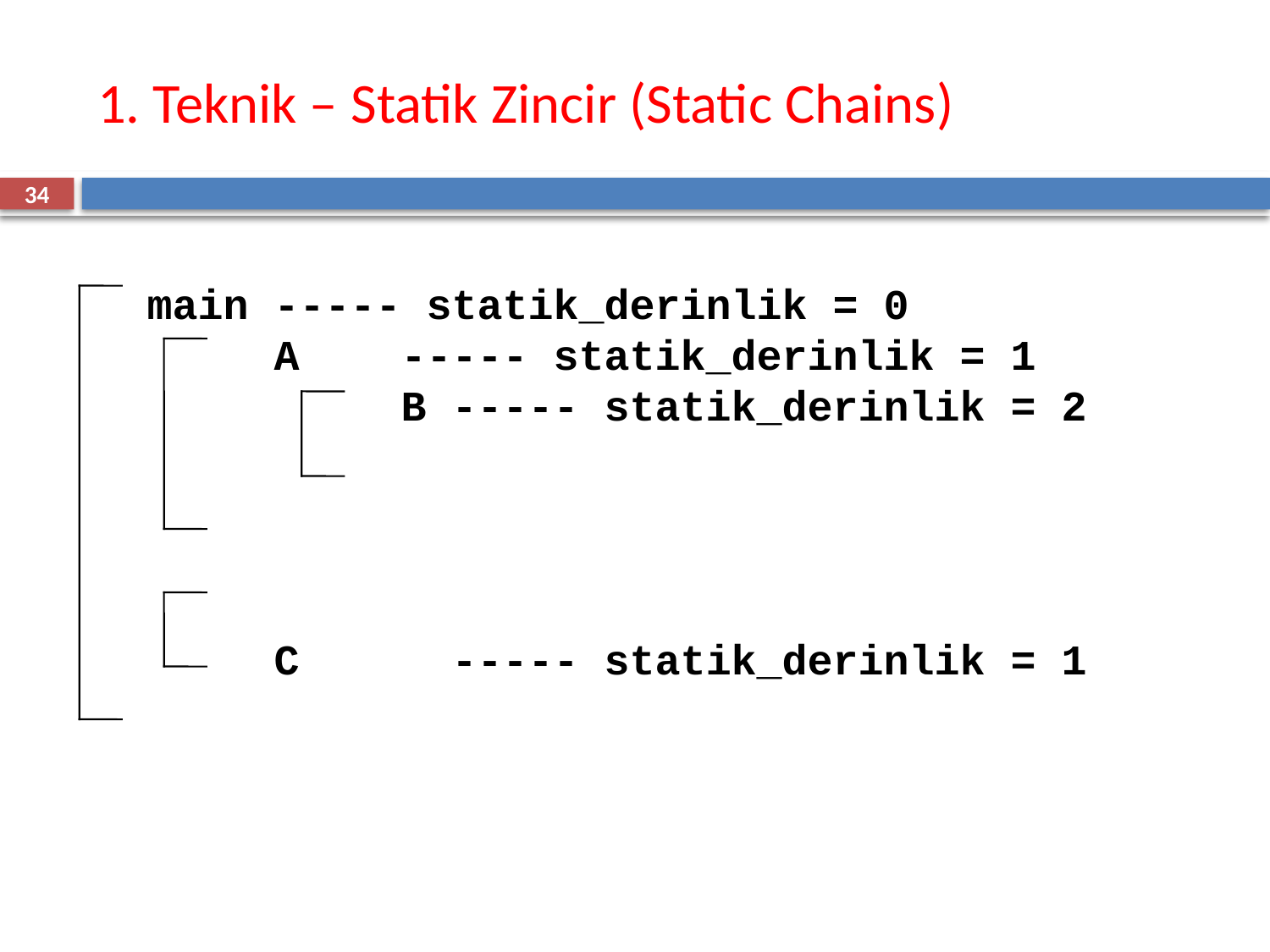

# 1. Teknik – Statik Zincir (Static Chains)

34

	main ----- statik_derinlik = 0
		A    ----- statik_derinlik = 1
			B ----- statik_derinlik = 2

		C      ----- statik_derinlik = 1